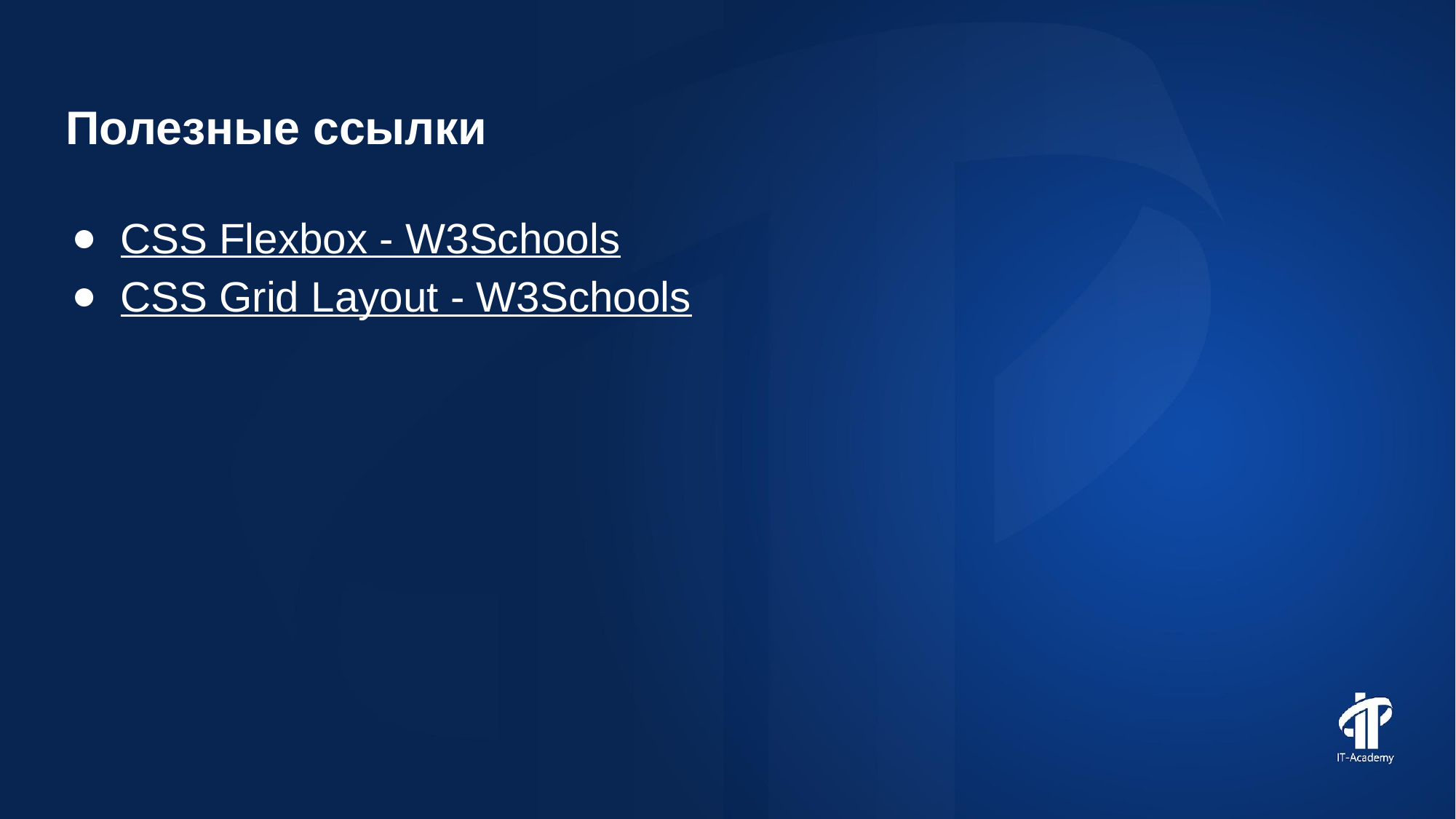

Полезные ссылки
CSS Flexbox - W3Schools
CSS Grid Layout - W3Schools